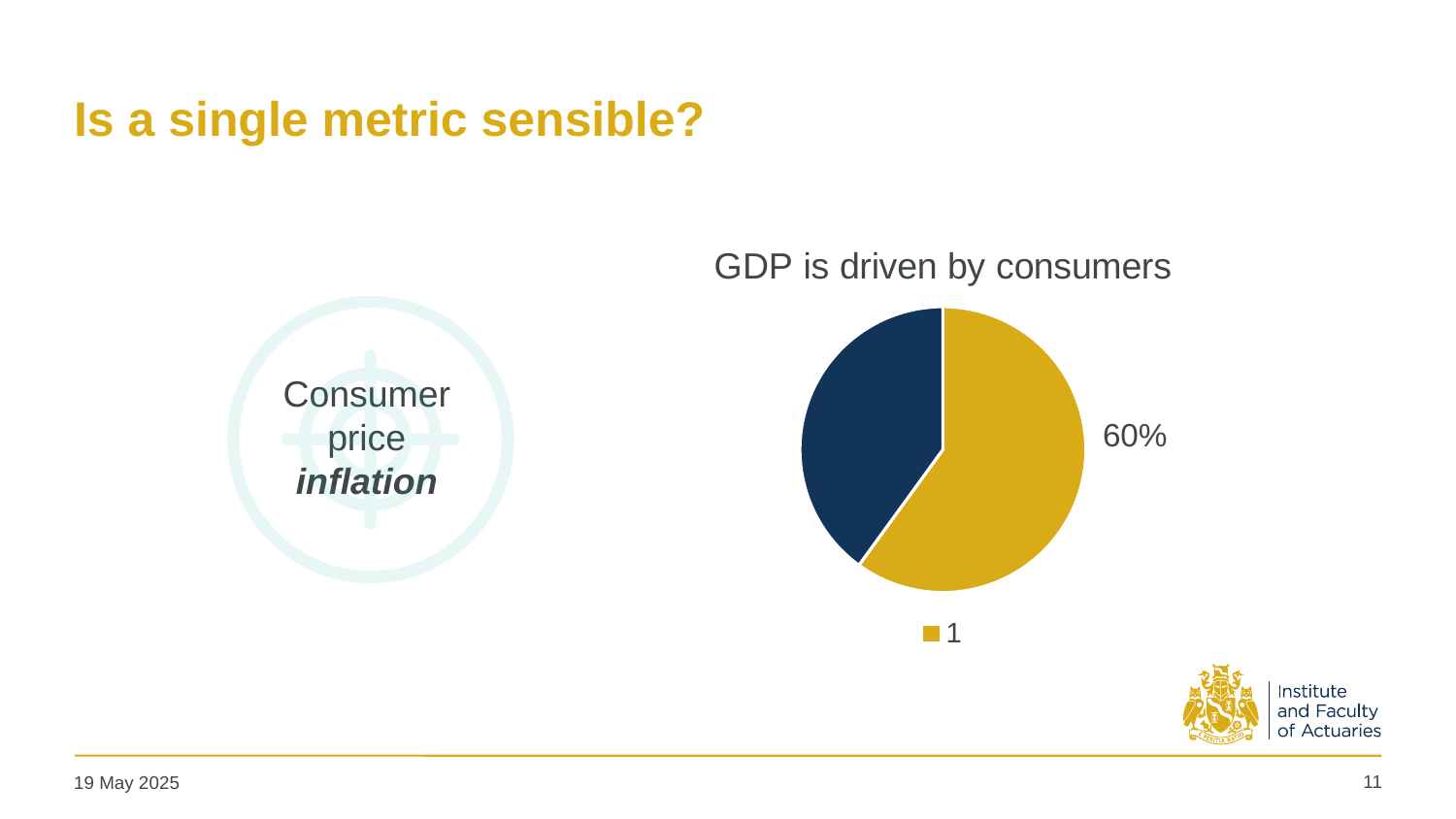

# Is a single metric sensible?

### Chart: GDP is driven by consumers

| Category |  |
|---|---|

### Chart

| Category |
|---|

Consumer price inflation
60%
11
19 May 2025